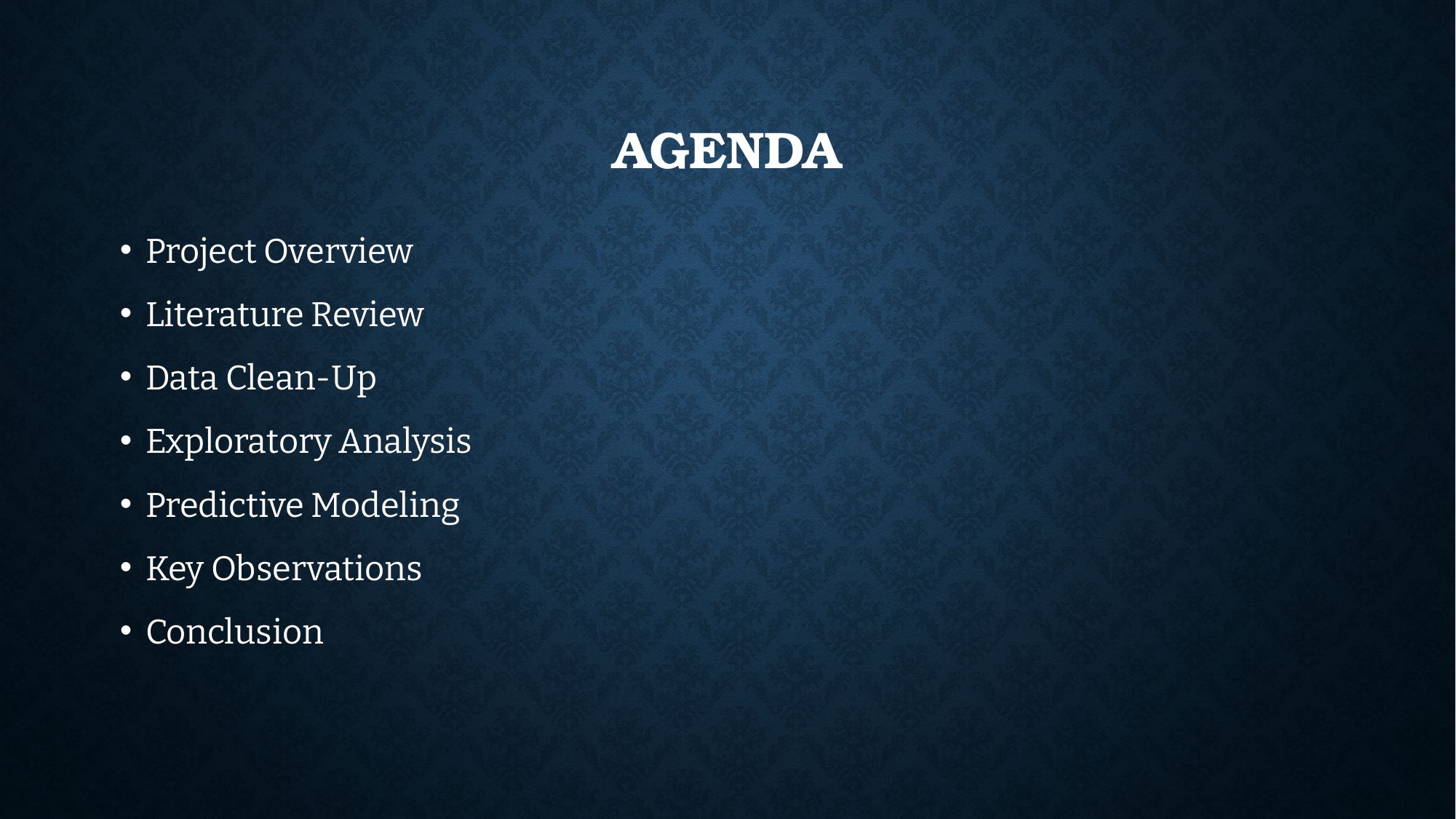

# Agenda
Project Overview
Literature Review
Data Clean-Up
Exploratory Analysis
Predictive Modeling
Key Observations
Conclusion